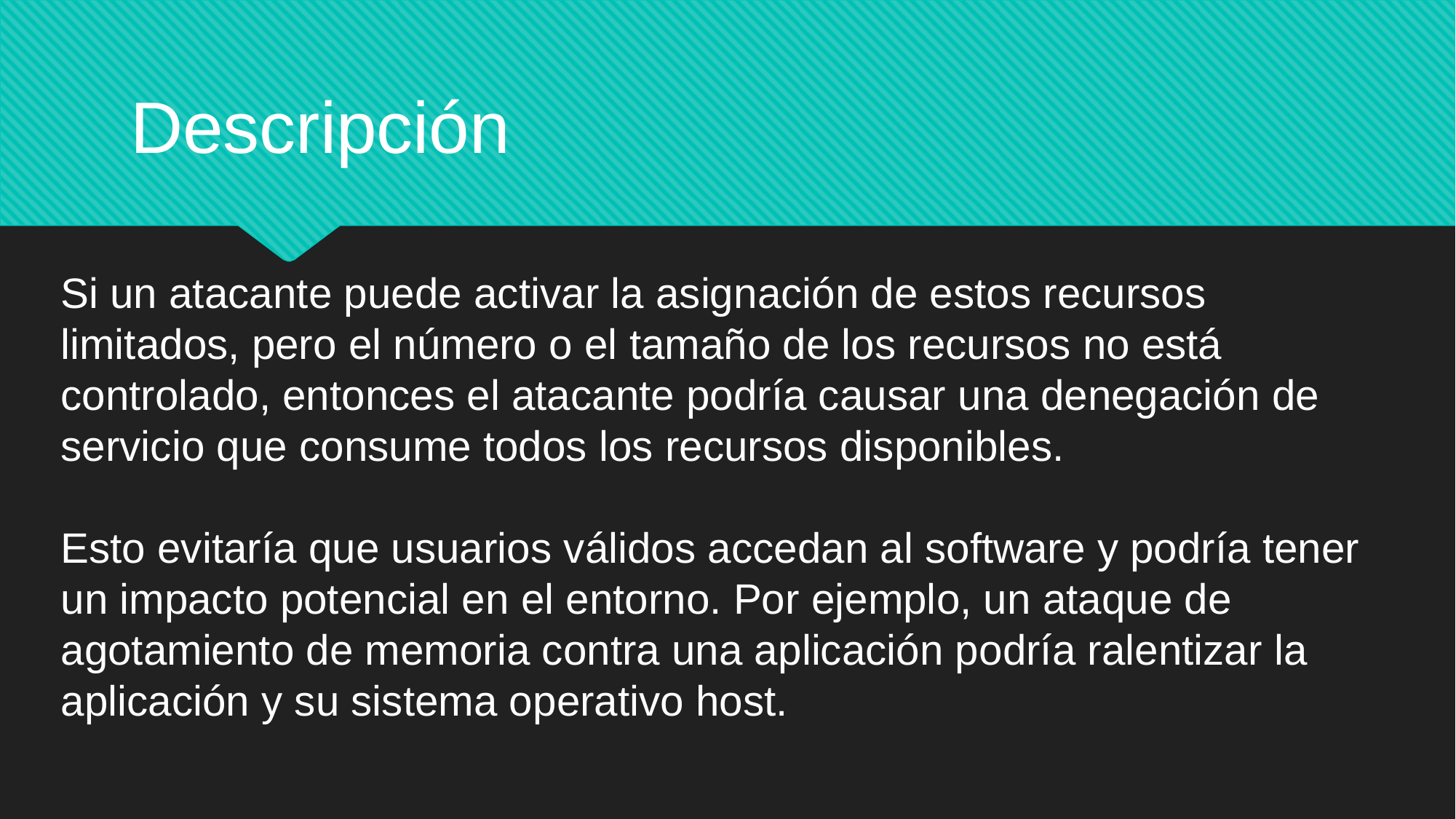

Descripción
Si un atacante puede activar la asignación de estos recursos limitados, pero el número o el tamaño de los recursos no está controlado, entonces el atacante podría causar una denegación de servicio que consume todos los recursos disponibles.

Esto evitaría que usuarios válidos accedan al software y podría tener un impacto potencial en el entorno. Por ejemplo, un ataque de agotamiento de memoria contra una aplicación podría ralentizar la aplicación y su sistema operativo host.